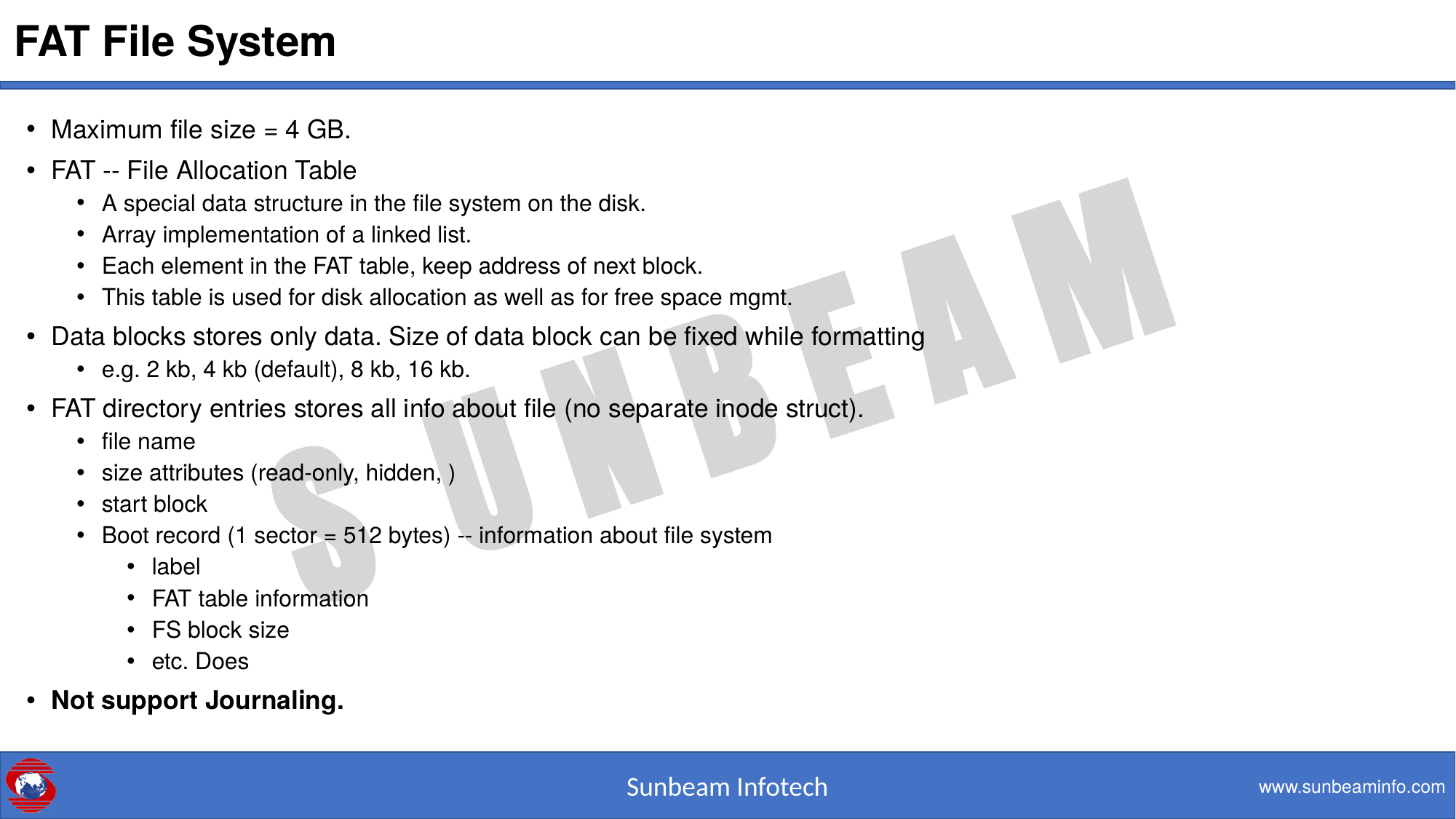

# FAT File System
Maximum file size = 4 GB.
FAT -- File Allocation Table
A special data structure in the file system on the disk.
Array implementation of a linked list.
Each element in the FAT table, keep address of next block.
This table is used for disk allocation as well as for free space mgmt.
Data blocks stores only data. Size of data block can be fixed while formatting
e.g. 2 kb, 4 kb (default), 8 kb, 16 kb.
FAT directory entries stores all info about file (no separate inode struct).
file name
size attributes (read-only, hidden, )
start block
Boot record (1 sector = 512 bytes) -- information about file system
label
FAT table information
FS block size
etc. Does
Not support Journaling.